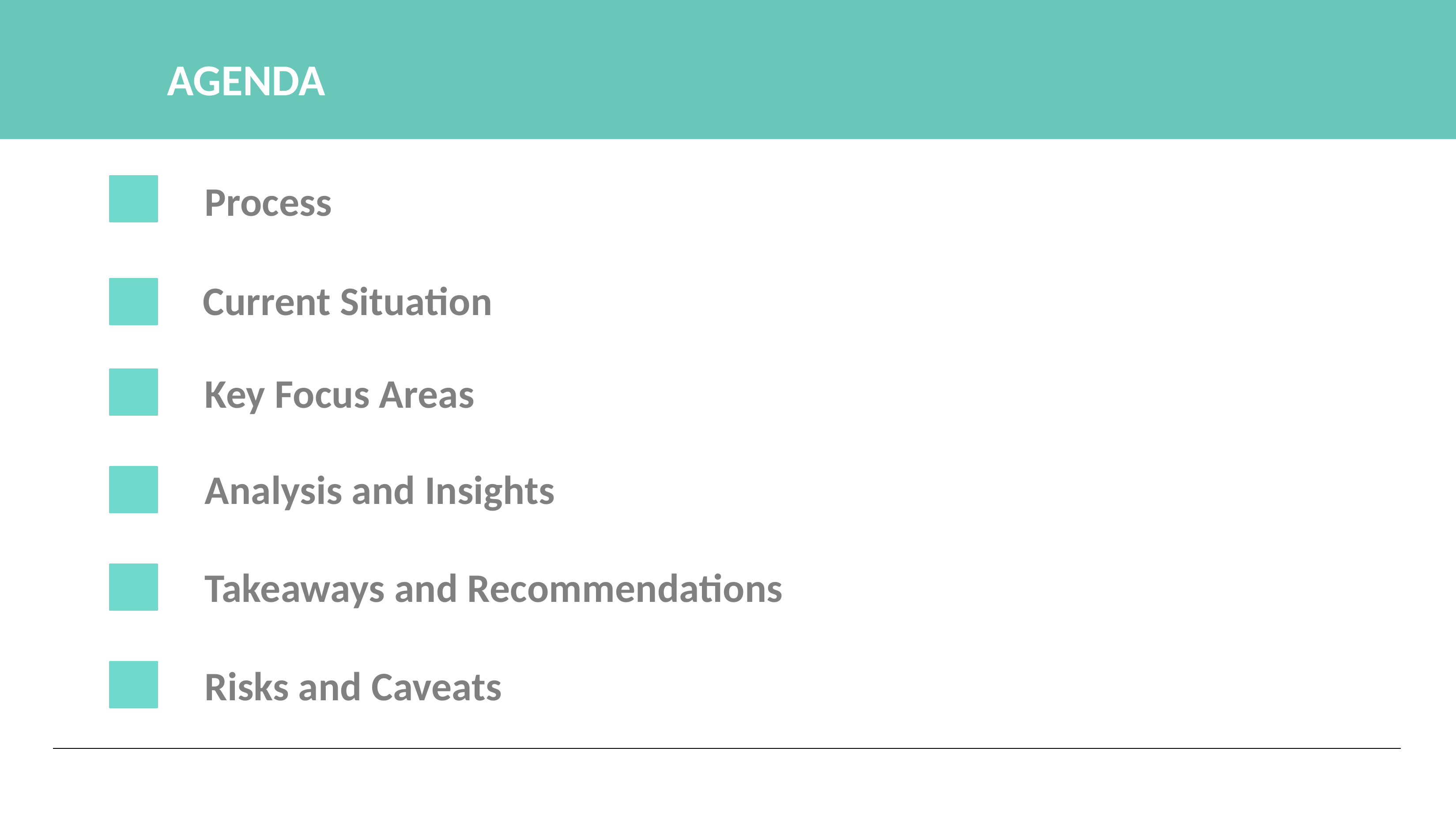

AGENDA
Process

Current Situation

Key Focus Areas

Analysis and Insights

Takeaways and Recommendations

Risks and Caveats